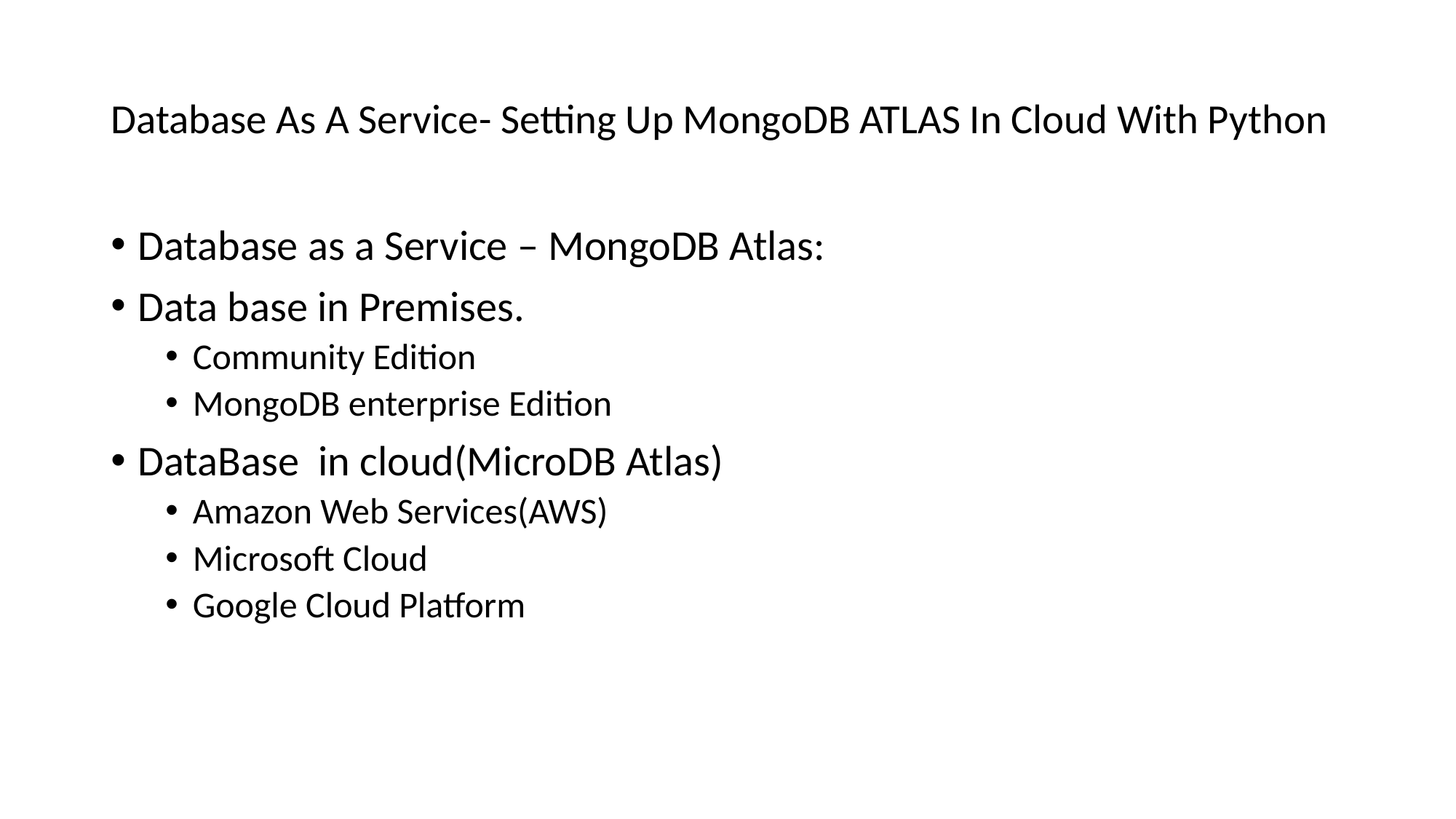

# Database As A Service- Setting Up MongoDB ATLAS In Cloud With Python
Database as a Service – MongoDB Atlas:
Data base in Premises.
Community Edition
MongoDB enterprise Edition
DataBase  in cloud(MicroDB Atlas)
Amazon Web Services(AWS)
Microsoft Cloud
Google Cloud Platform